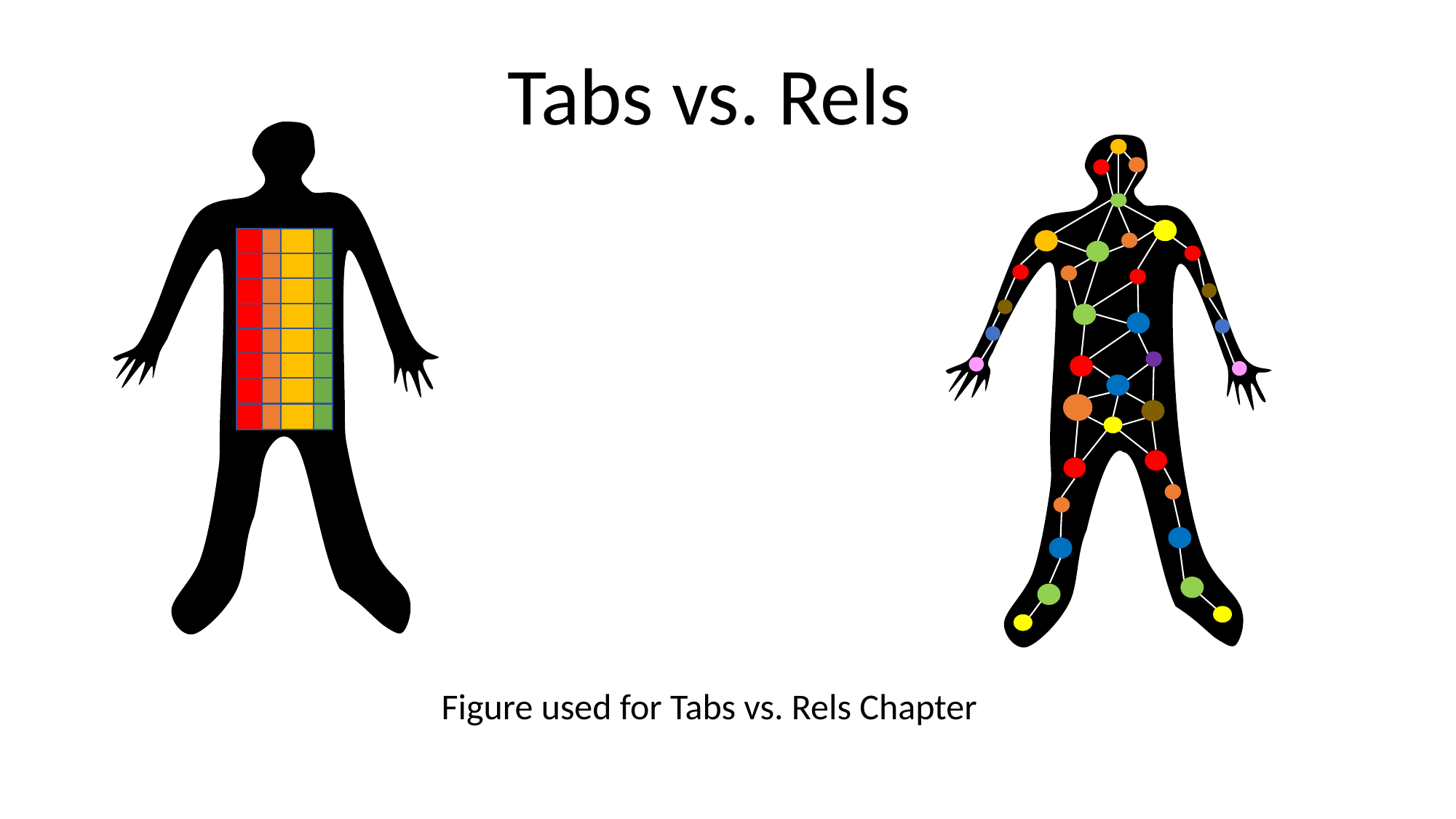

# Tabs vs. Rels

Figure used for Tabs vs. Rels Chapter